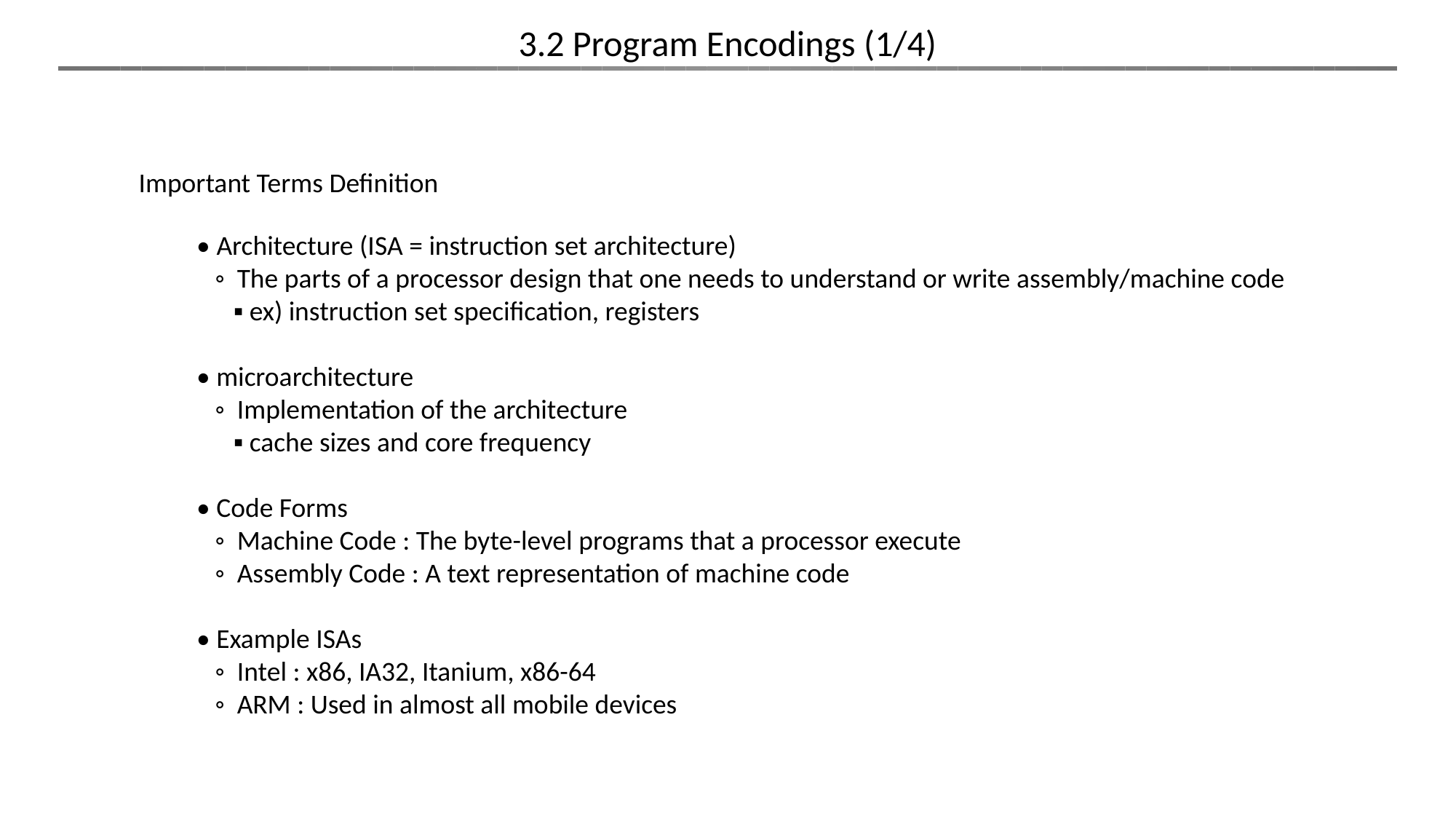

3.2 Program Encodings (1/4)

Important Terms Definition
• Architecture (ISA = instruction set architecture)
   ◦  The parts of a processor design that one needs to understand or write assembly/machine code
      ▪ ex) instruction set specification, registers

• microarchitecture
   ◦  Implementation of the architecture
      ▪ cache sizes and core frequency

• Code Forms
   ◦  Machine Code : The byte-level programs that a processor execute
   ◦  Assembly Code : A text representation of machine code

• Example ISAs
   ◦  Intel : x86, IA32, Itanium, x86-64
   ◦  ARM : Used in almost all mobile devices